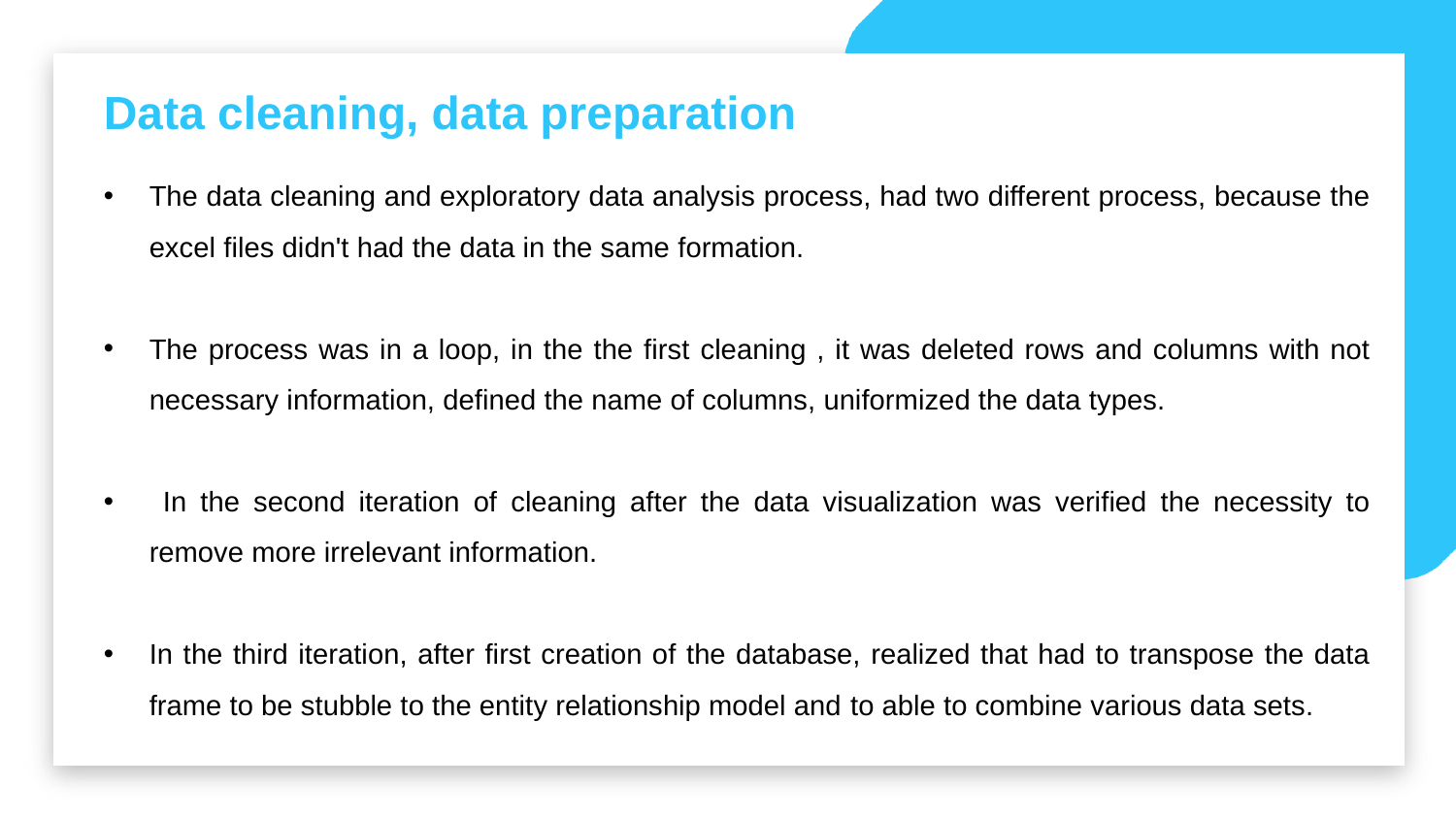

Data cleaning, data preparation
The data cleaning and exploratory data analysis process, had two different process, because the excel files didn't had the data in the same formation.

The process was in a loop, in the the first cleaning , it was deleted rows and columns with not necessary information, defined the name of columns, uniformized the data types.

 In the second iteration of cleaning after the data visualization was verified the necessity to remove more irrelevant information.

In the third iteration, after first creation of the database, realized that had to transpose the data frame to be stubble to the entity relationship model and to able to combine various data sets.